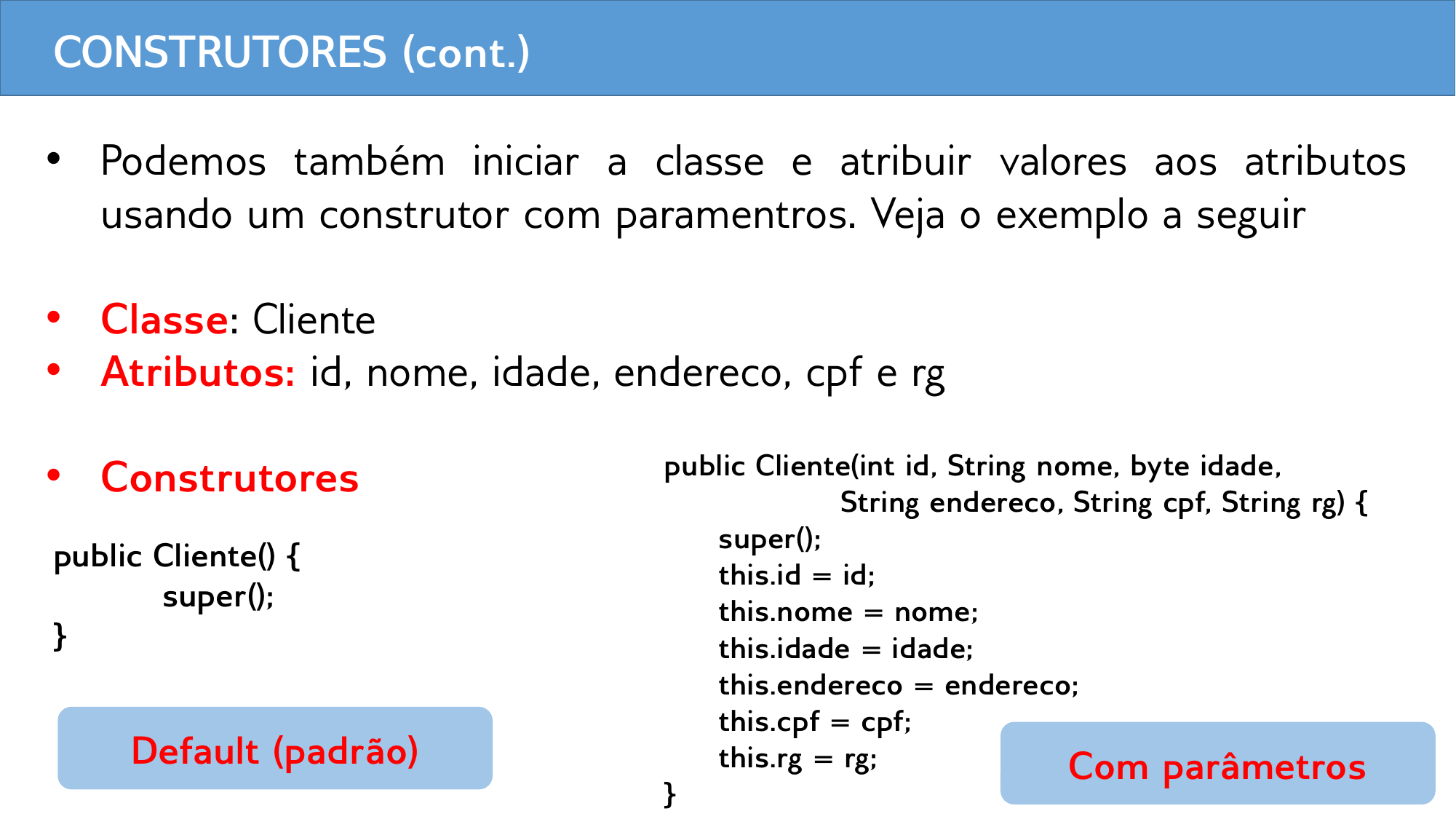

CONSTRUTORES (cont.)
Podemos também iniciar a classe e atribuir valores aos atributos usando um construtor com paramentros. Veja o exemplo a seguir

Classe: Cliente
Atributos: id, nome, idade, endereco, cpf e rg

Construtores

public Cliente(int id, String nome, byte idade,
                  String endereco, String cpf, String rg) {
super();
this.id = id;
this.nome = nome;
this.idade = idade;
this.endereco = endereco;
this.cpf = cpf;
this.rg = rg;
}
public Cliente() {
	super();
}
Default (padrão)
Com parâmetros